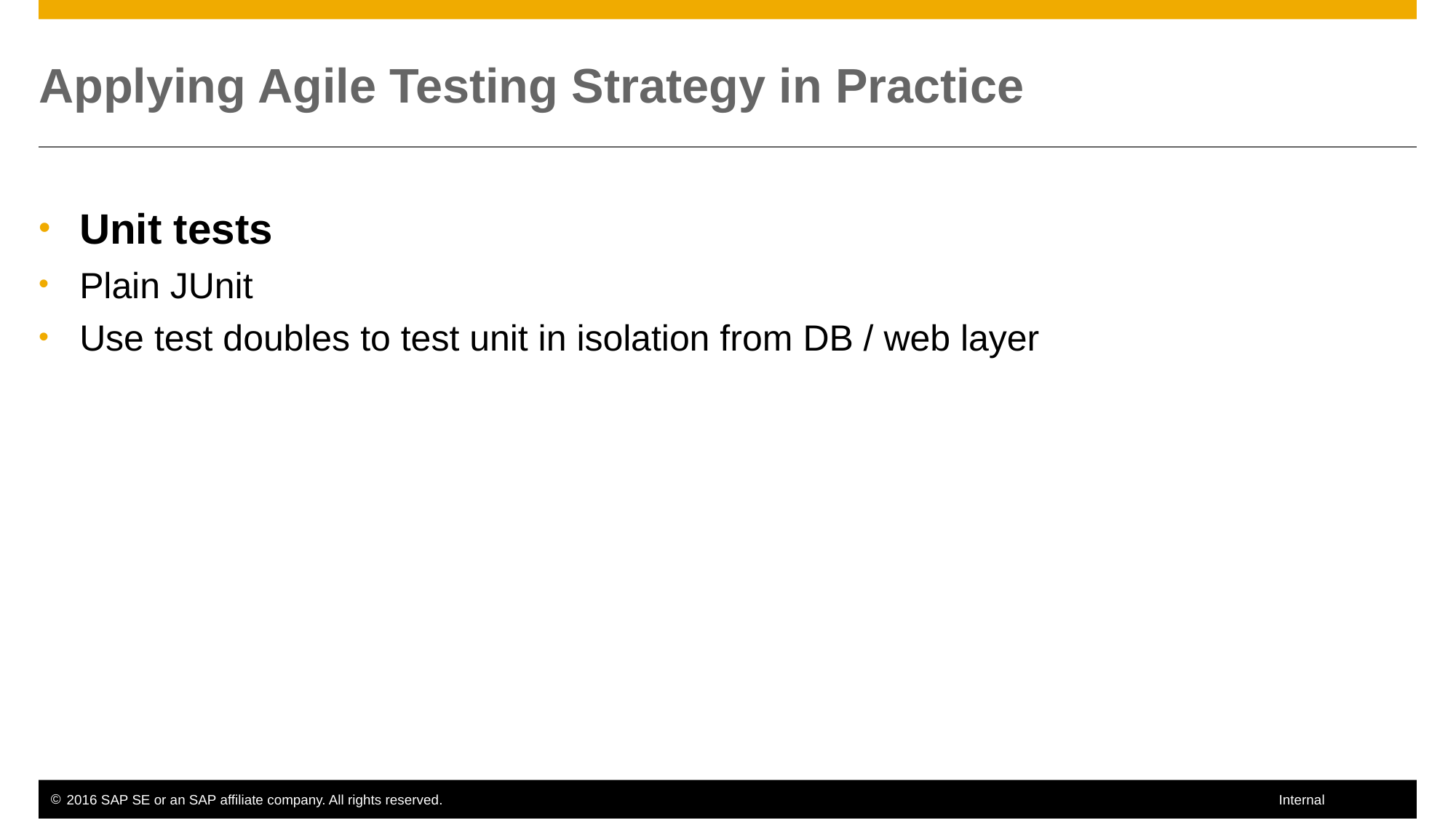

# Applying Agile Testing Strategy in Practice
Unit tests
Plain JUnit
Use test doubles to test unit in isolation from DB / web layer